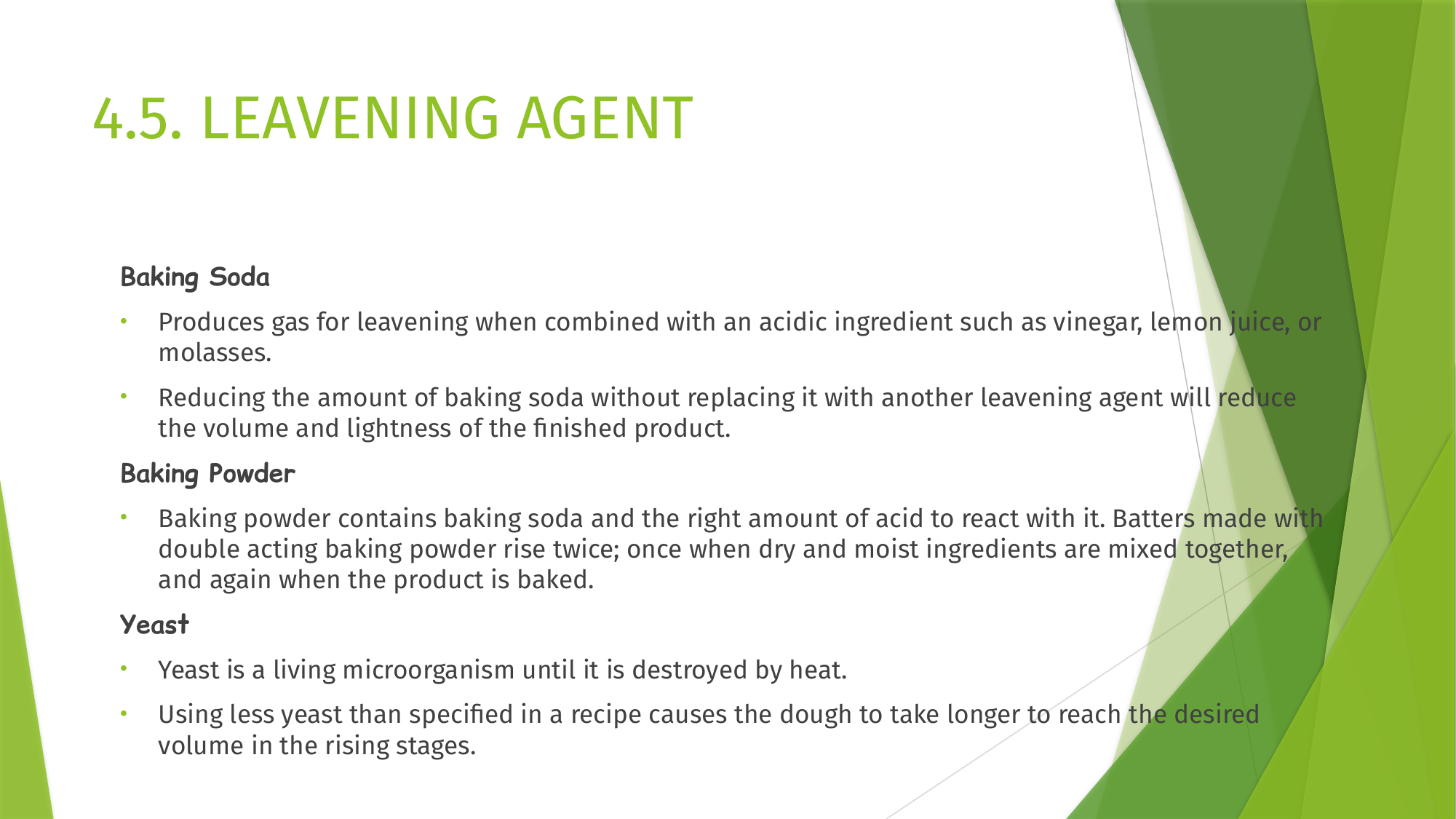

# 4.5. LEAVENING AGENT
Baking Soda
Produces gas for leavening when combined with an acidic ingredient such as vinegar, lemon juice, or molasses.
Reducing the amount of baking soda without replacing it with another leavening agent will reduce the volume and lightness of the finished product.
Baking Powder
Baking powder contains baking soda and the right amount of acid to react with it. Batters made with double acting baking powder rise twice; once when dry and moist ingredients are mixed together, and again when the product is baked.
Yeast
Yeast is a living microorganism until it is destroyed by heat.
Using less yeast than specified in a recipe causes the dough to take longer to reach the desired volume in the rising stages.